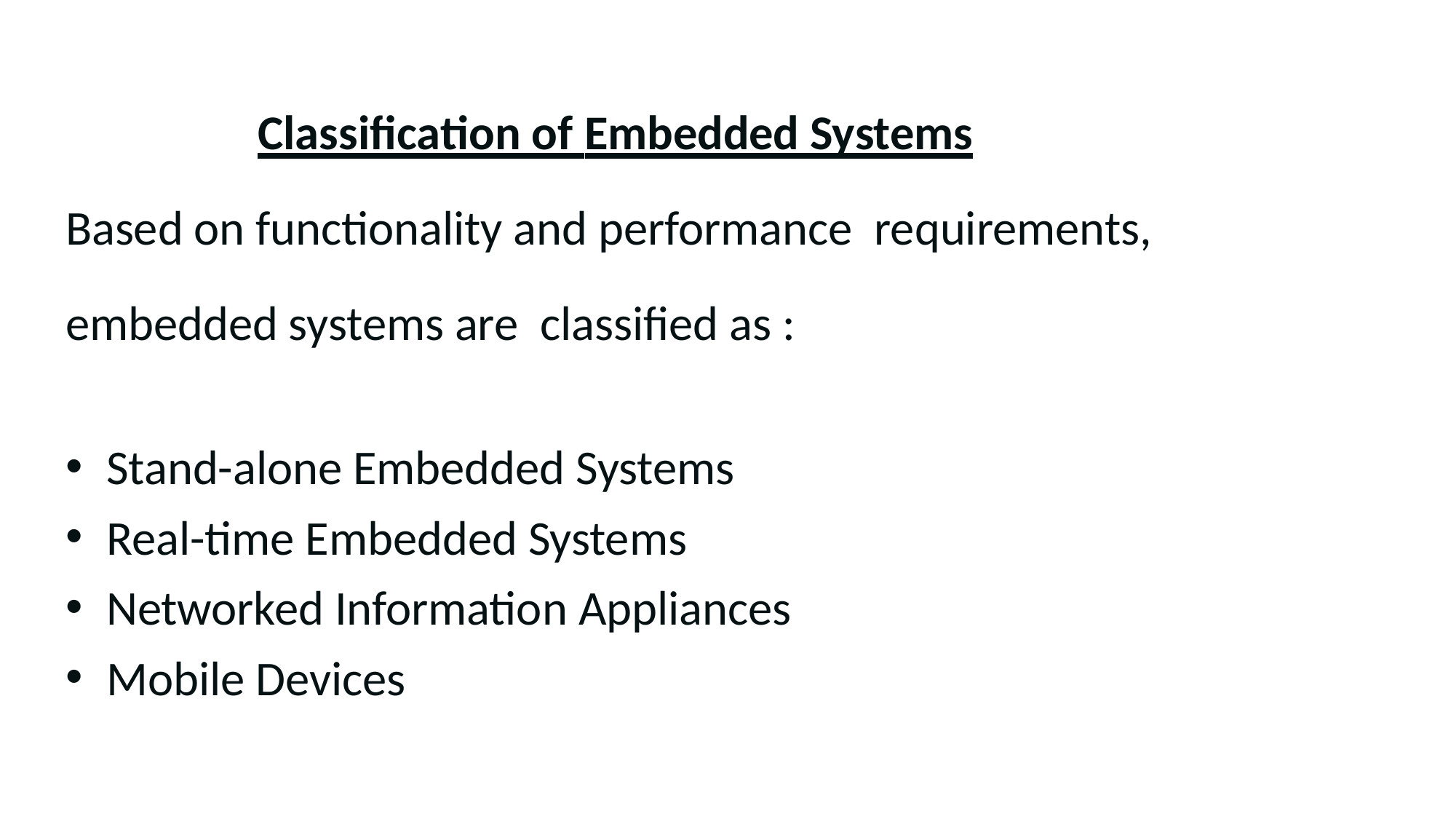

Classification of Embedded Systems
Based on functionality and performance  requirements,
embedded systems are  classified as :

Stand-alone Embedded Systems
Real-time Embedded Systems
Networked Information Appliances
Mobile Devices